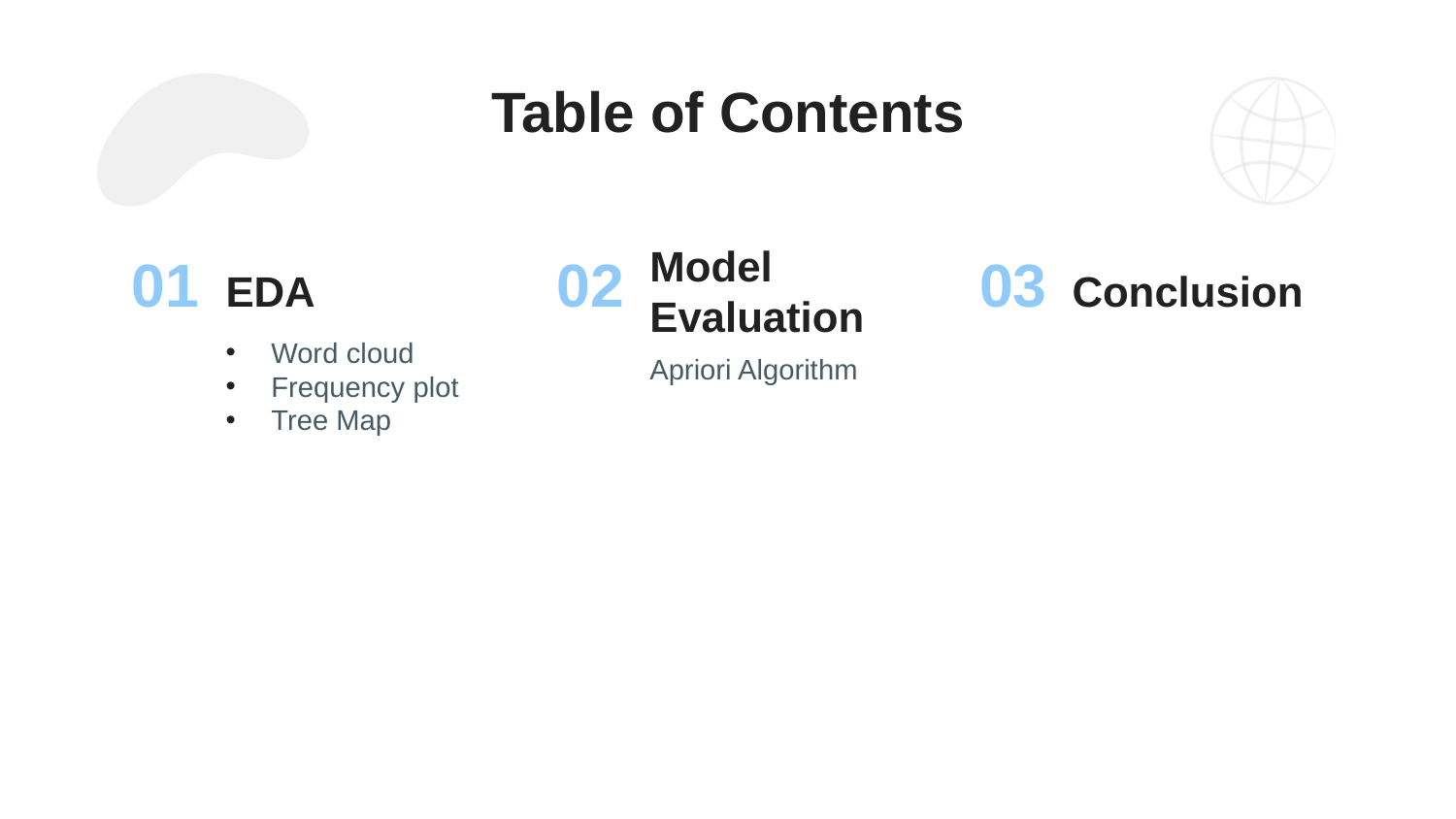

# Table of Contents
01
02
03
EDA
Model Evaluation
Conclusion
Word cloud
Frequency plot
Tree Map
Apriori Algorithm